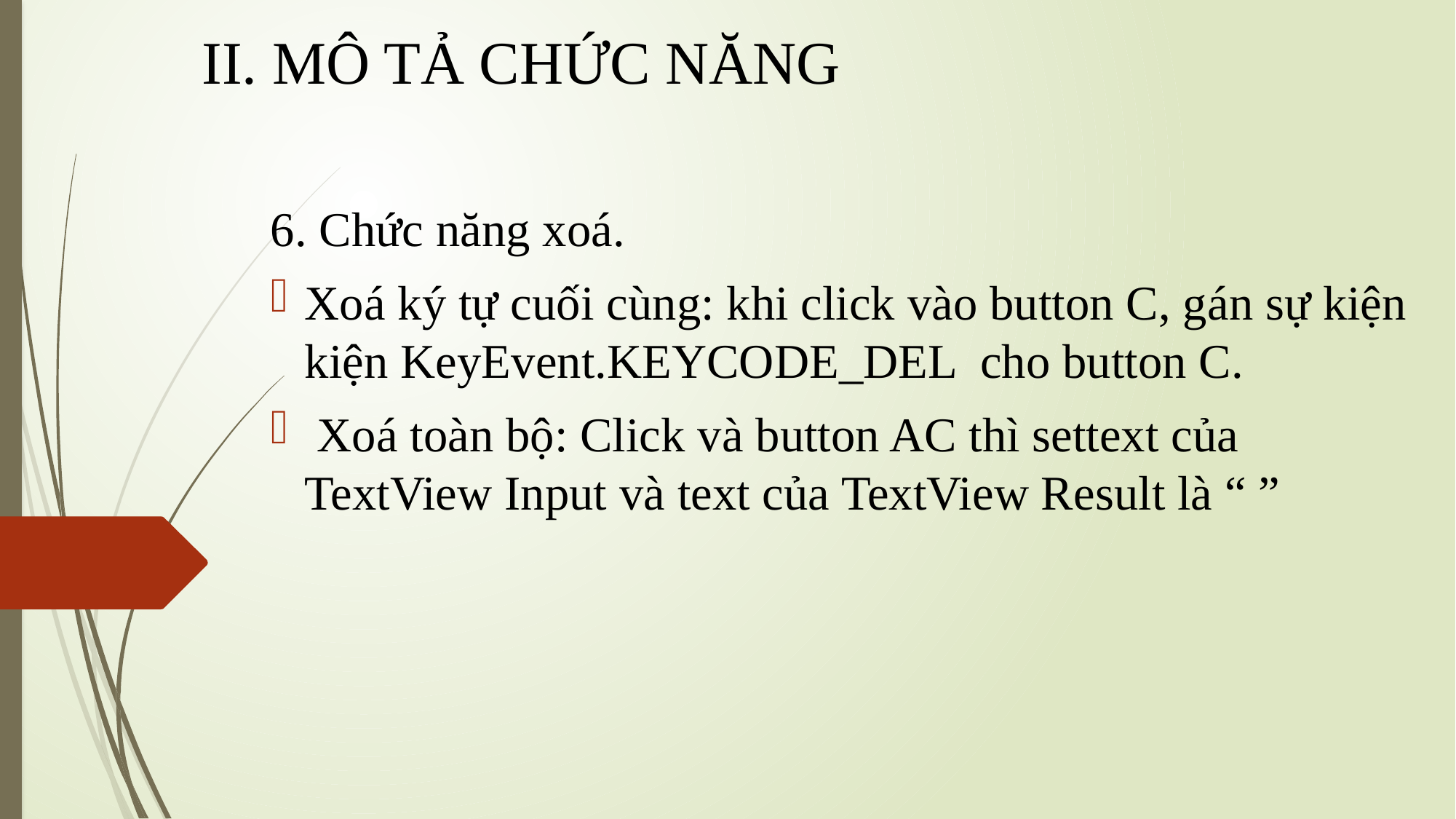

# II. MÔ TẢ CHỨC NĂNG
6. Chức năng xoá.
Xoá ký tự cuối cùng: khi click vào button C, gán sự kiện kiện KeyEvent.KEYCODE_DEL  cho button C.
 Xoá toàn bộ: Click và button AC thì settext của TextView Input và text của TextView Result là “ ”